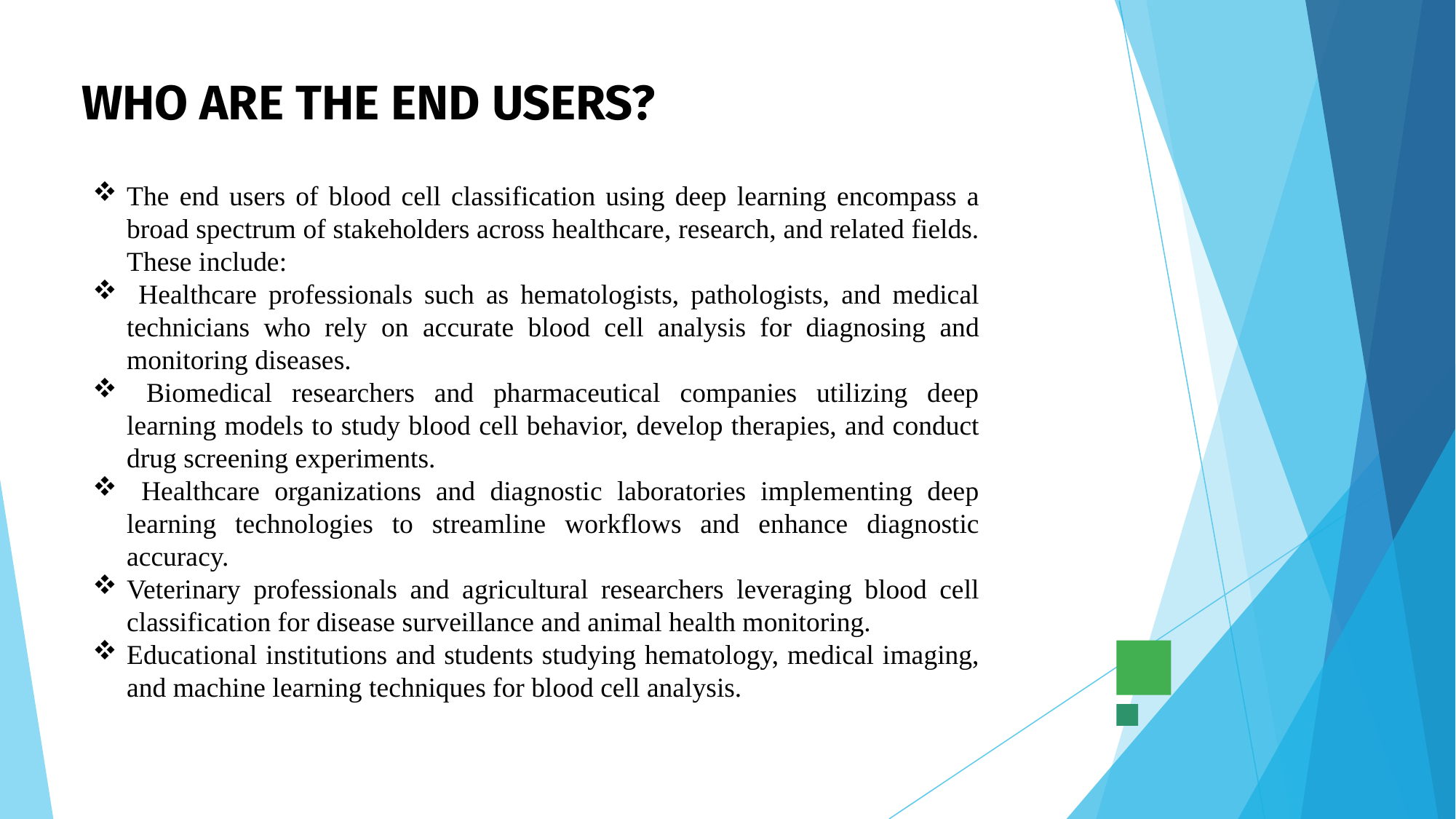

# WHO ARE THE END USERS?
The end users of blood cell classification using deep learning encompass a broad spectrum of stakeholders across healthcare, research, and related fields. These include:
 Healthcare professionals such as hematologists, pathologists, and medical technicians who rely on accurate blood cell analysis for diagnosing and monitoring diseases.
 Biomedical researchers and pharmaceutical companies utilizing deep learning models to study blood cell behavior, develop therapies, and conduct drug screening experiments.
 Healthcare organizations and diagnostic laboratories implementing deep learning technologies to streamline workflows and enhance diagnostic accuracy.
Veterinary professionals and agricultural researchers leveraging blood cell classification for disease surveillance and animal health monitoring.
Educational institutions and students studying hematology, medical imaging, and machine learning techniques for blood cell analysis.

11